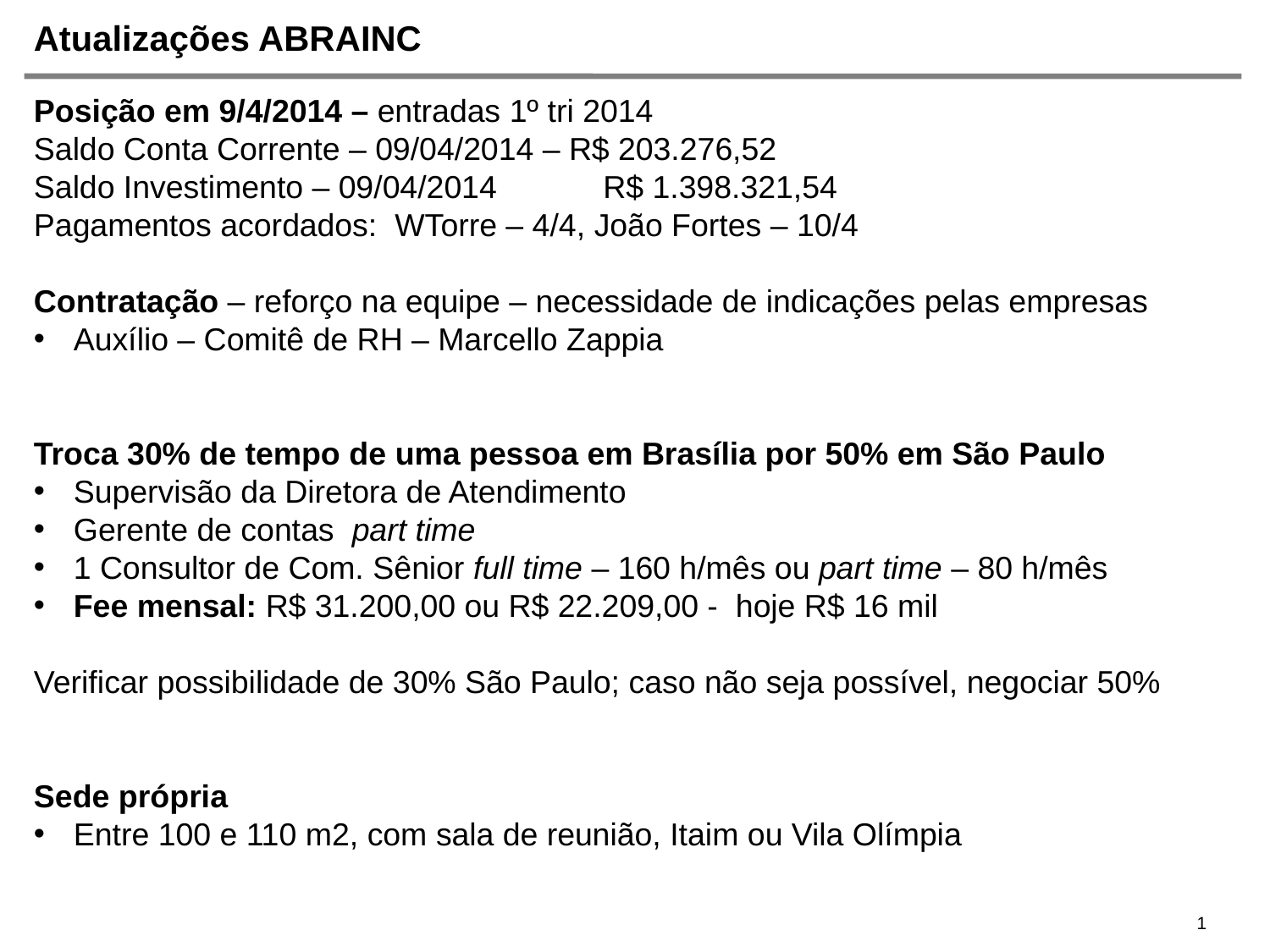

# Atualizações ABRAINC

Posição em 9/4/2014 – entradas 1º tri 2014
Saldo Conta Corrente – 09/04/2014 – R$ 203.276,52
Saldo Investimento – 09/04/2014            R$ 1.398.321,54
Pagamentos acordados:  WTorre – 4/4, João Fortes – 10/4

Contratação – reforço na equipe – necessidade de indicações pelas empresas
Auxílio – Comitê de RH – Marcello Zappia

Troca 30% de tempo de uma pessoa em Brasília por 50% em São Paulo
Supervisão da Diretora de Atendimento
Gerente de contas  part time
1 Consultor de Com. Sênior full time – 160 h/mês ou part time – 80 h/mês
Fee mensal: R$ 31.200,00 ou R$ 22.209,00 -  hoje R$ 16 mil

Verificar possibilidade de 30% São Paulo; caso não seja possível, negociar 50%

Sede própria
Entre 100 e 110 m2, com sala de reunião, Itaim ou Vila Olímpia

1